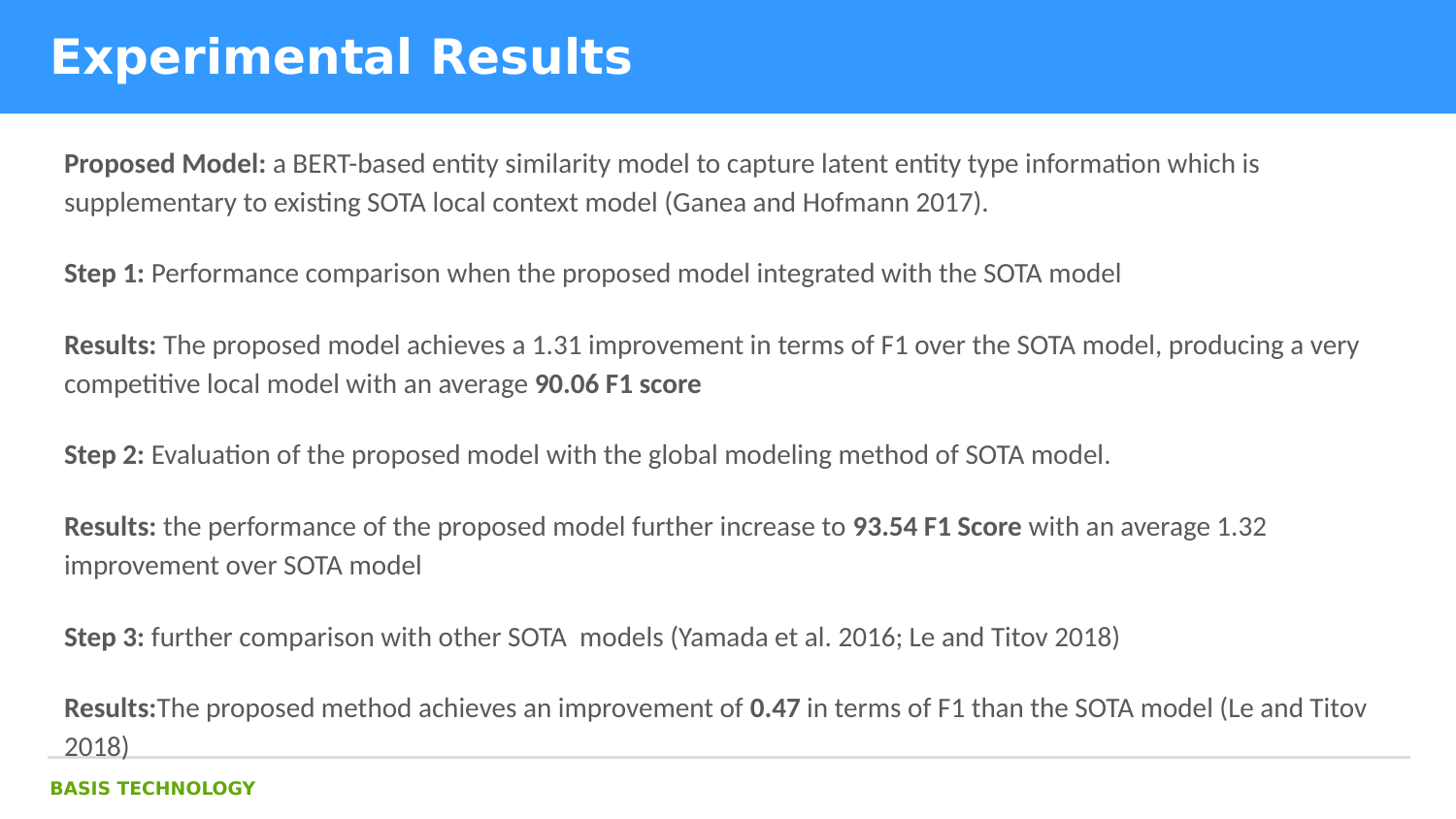

# Experimental Results
Proposed Model: a BERT-based entity similarity model to capture latent entity type information which is supplementary to existing SOTA local context model (Ganea and Hofmann 2017).
Step 1: Performance comparison when the proposed model integrated with the SOTA model
Results: The proposed model achieves a 1.31 improvement in terms of F1 over the SOTA model, producing a very competitive local model with an average 90.06 F1 score
Step 2: Evaluation of the proposed model with the global modeling method of SOTA model.
Results: the performance of the proposed model further increase to 93.54 F1 Score with an average 1.32 improvement over SOTA model
Step 3: further comparison with other SOTA  models (Yamada et al. 2016; Le and Titov 2018)
Results:The proposed method achieves an improvement of 0.47 in terms of F1 than the SOTA model (Le and Titov 2018)

BASIS TECHNOLOGY